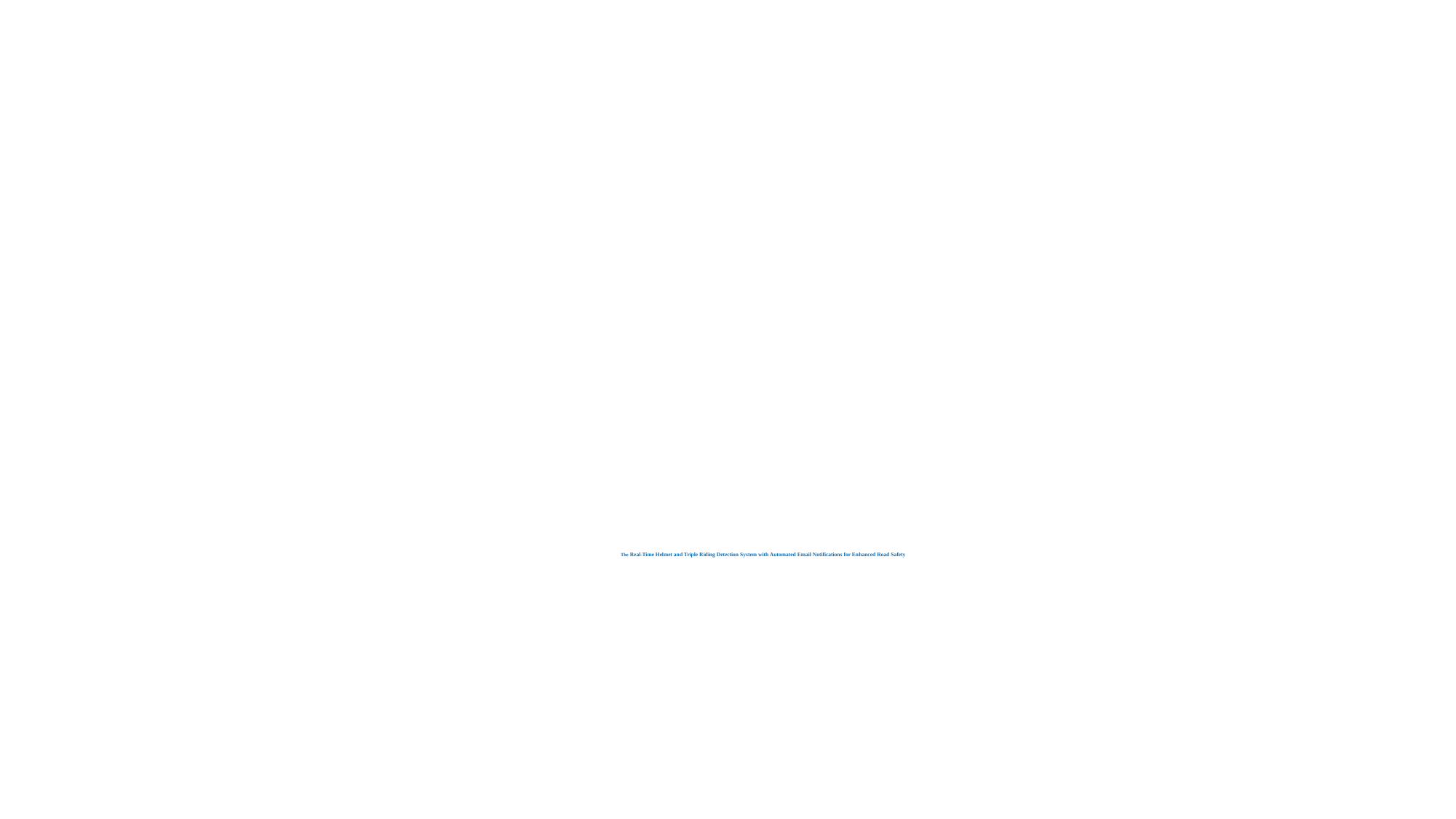

# The Real-Time Helmet and Triple Riding Detection System with Automated Email Notifications for Enhanced Road Safety